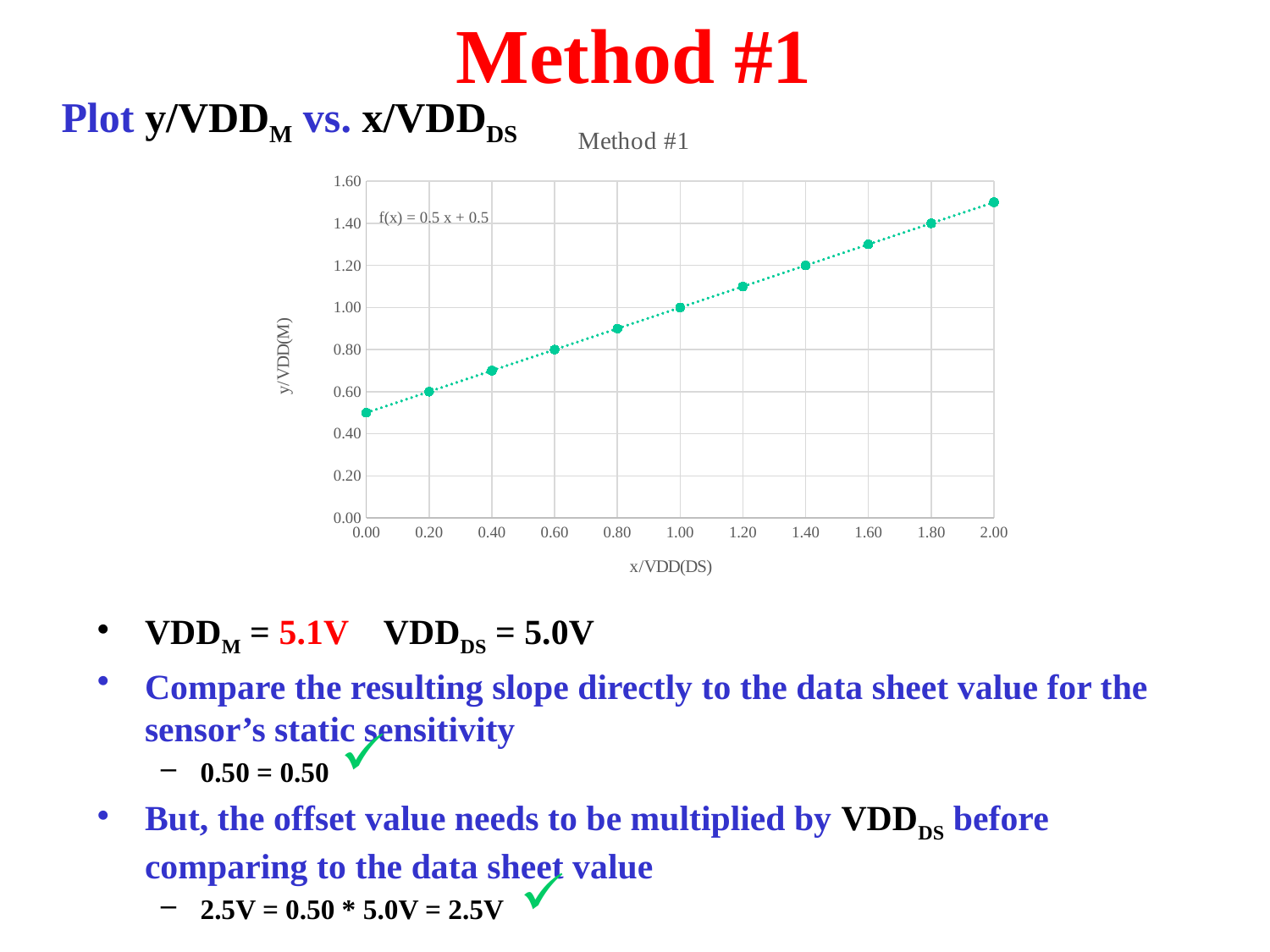

# Method #1
Plot y/VDDM vs. x/VDDDS

### Chart: Method #1

| Category |  |
|---|---|
VDDM = 5.1V    VDDDS = 5.0V
Compare the resulting slope directly to the data sheet value for the sensor’s static sensitivity
0.50 = 0.50
But, the offset value needs to be multiplied by VDDDS before comparing to the data sheet value
2.5V = 0.50 * 5.0V = 2.5V

.

.